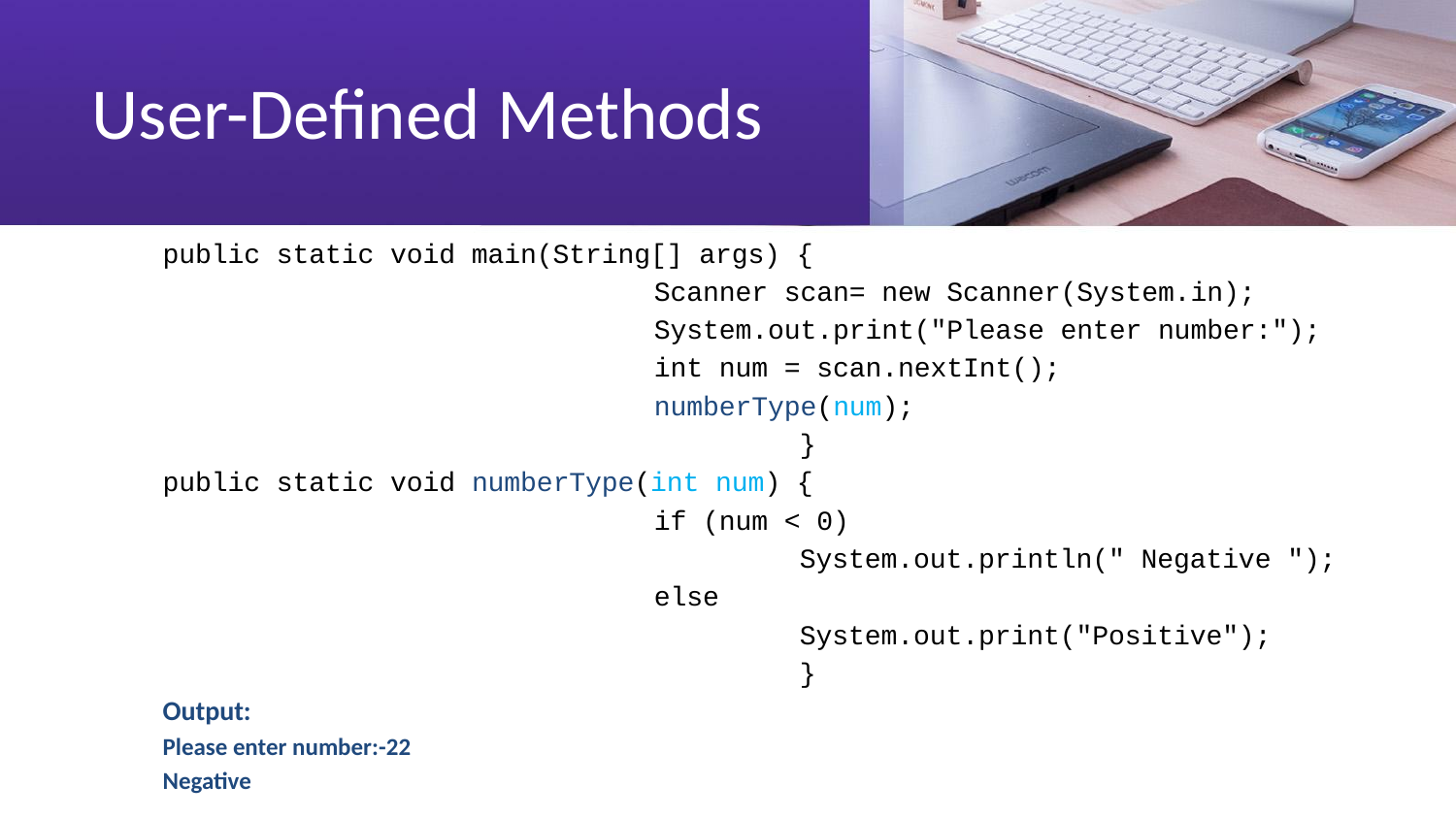

# User-Defined Methods
public static void main(String[] args) {
				Scanner scan= new Scanner(System.in);
				System.out.print("Please enter number:");
				int num = scan.nextInt();
				numberType(num);
					}
public static void numberType(int num) {
				if (num < 0)
					System.out.println(" Negative ");
				else
					System.out.print("Positive");
					}
Output:
Please enter number:-22
Negative